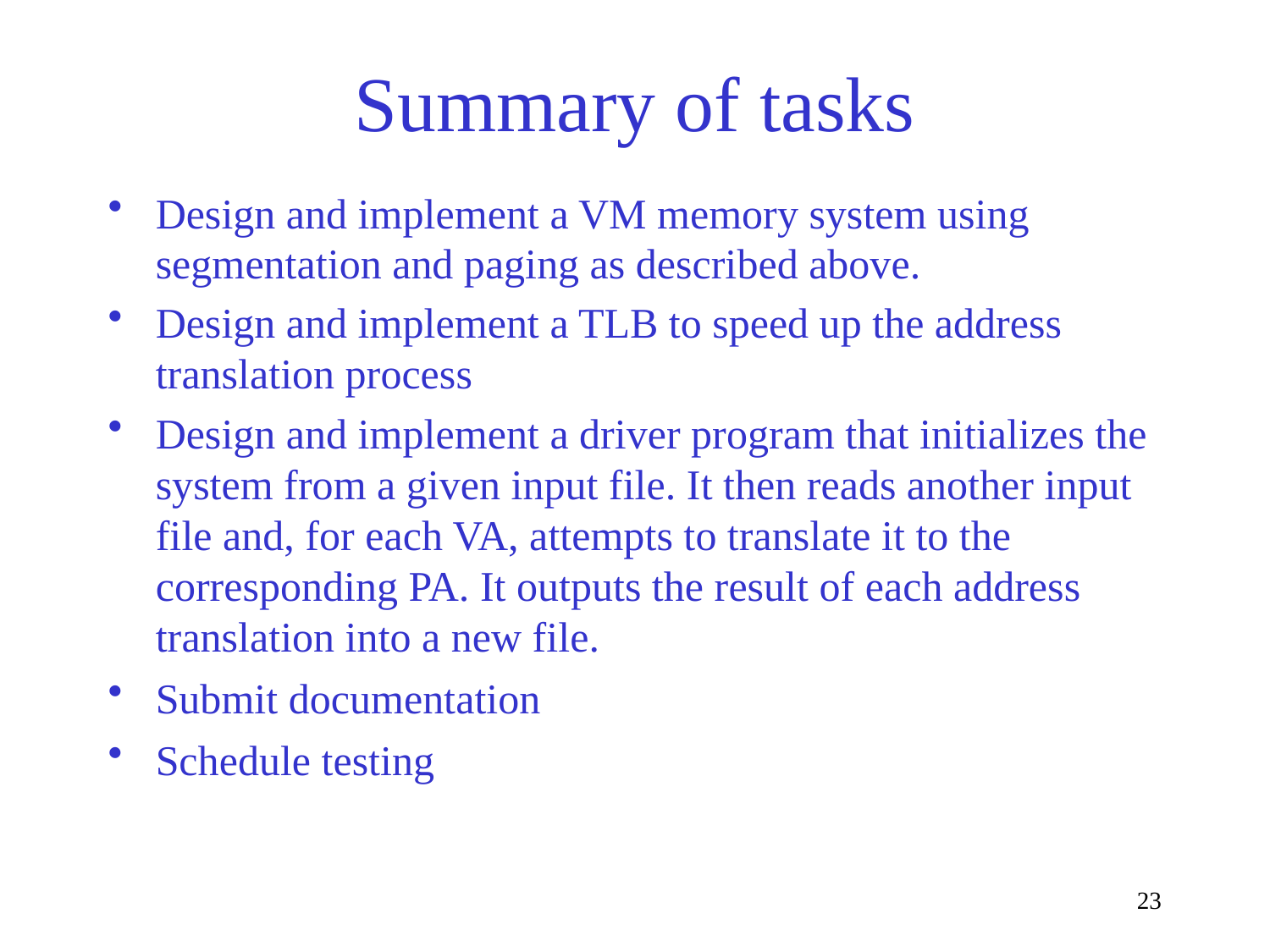

# Summary of tasks
Design and implement a VM memory system using segmentation and paging as described above.
Design and implement a TLB to speed up the address translation process
Design and implement a driver program that initializes the system from a given input file. It then reads another input file and, for each VA, attempts to translate it to the corresponding PA. It outputs the result of each address translation into a new file.
Submit documentation
Schedule testing

23